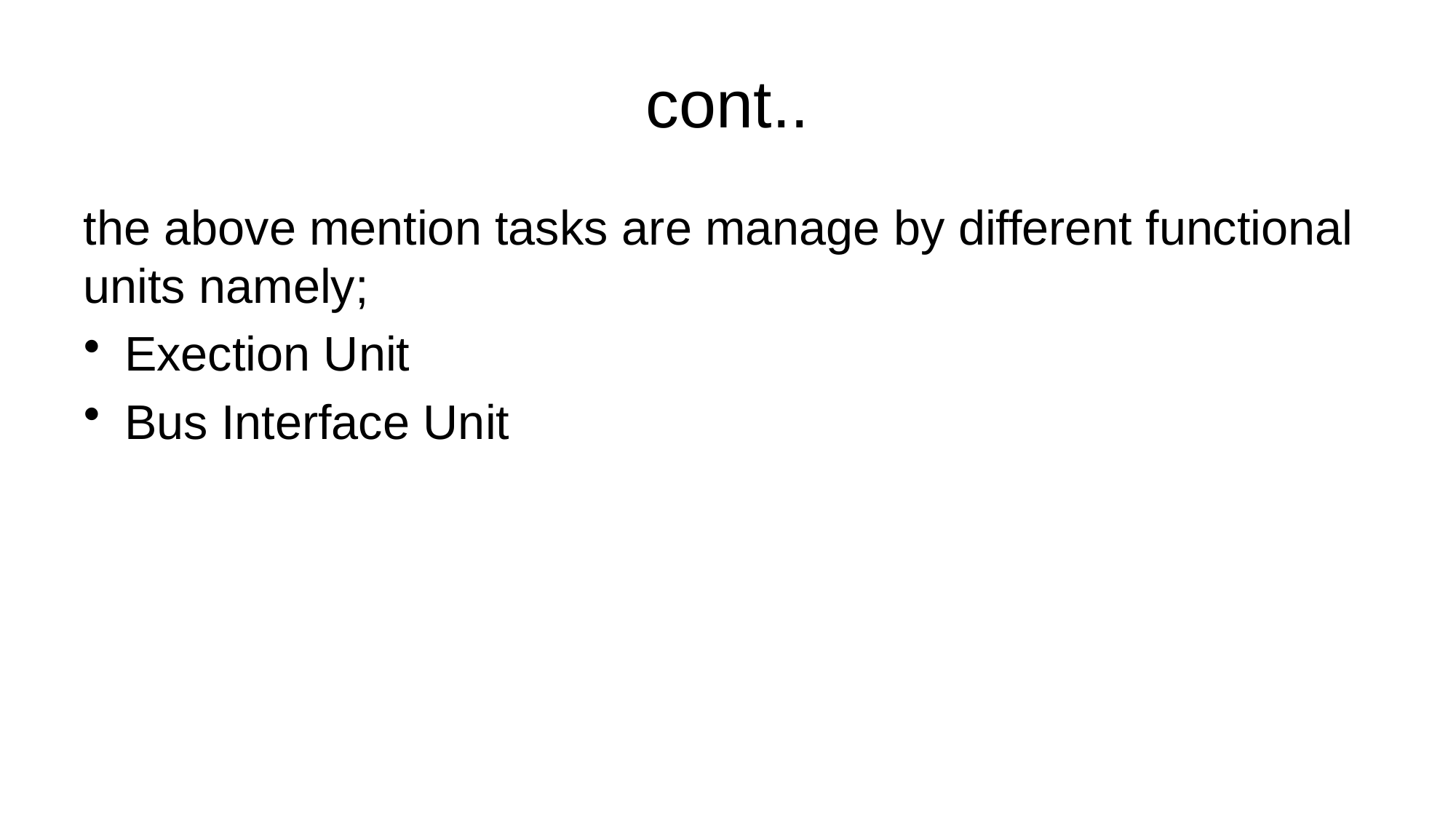

# cont..
the above mention tasks are manage by different functional units namely;
Exection Unit
Bus Interface Unit